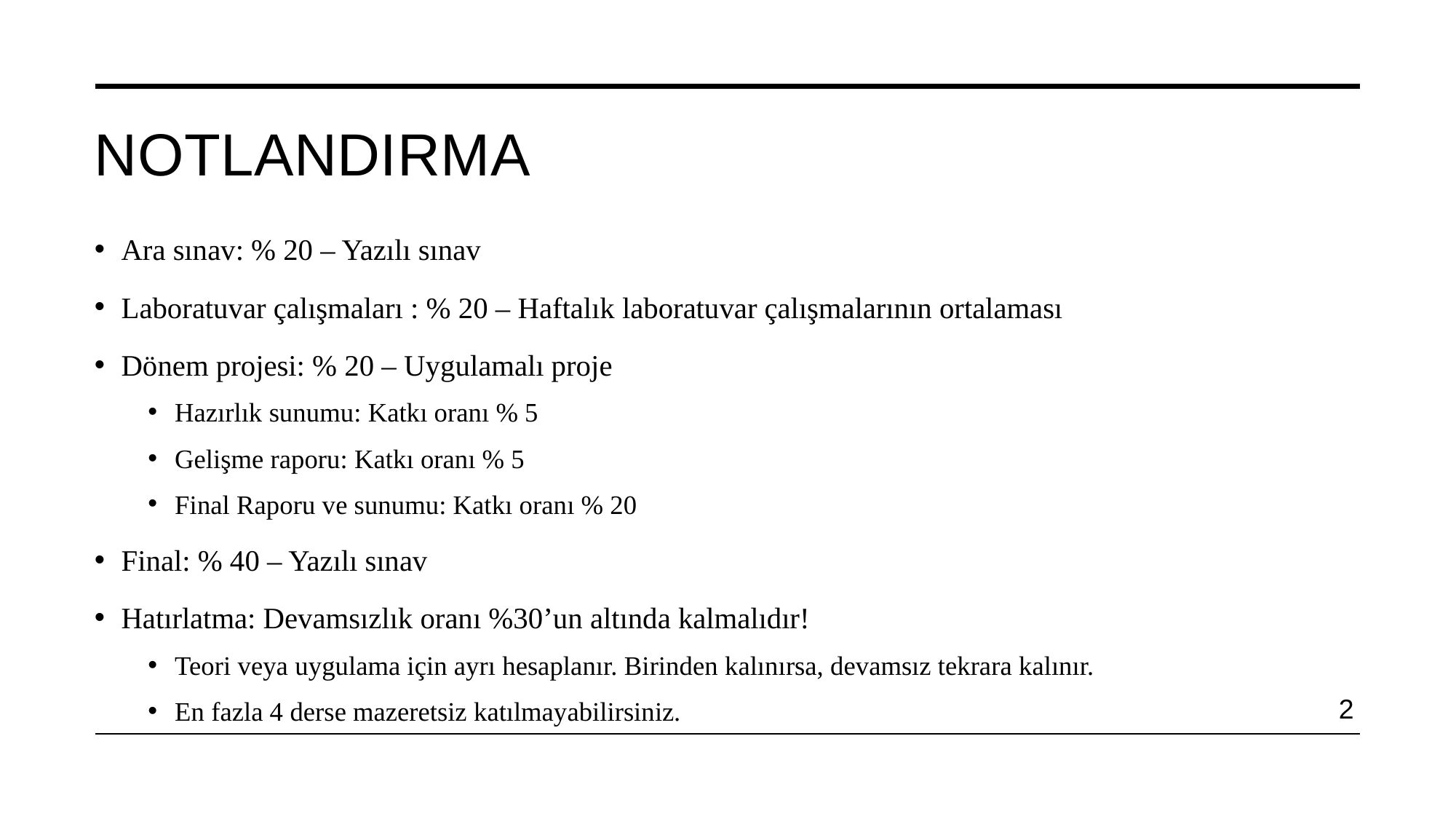

# NOTLANDIRMA
Ara sınav: % 20 – Yazılı sınav
Laboratuvar çalışmaları : % 20 – Haftalık laboratuvar çalışmalarının ortalaması
Dönem projesi: % 20 – Uygulamalı proje
Hazırlık sunumu: Katkı oranı % 5
Gelişme raporu: Katkı oranı % 5
Final Raporu ve sunumu: Katkı oranı % 20
Final: % 40 – Yazılı sınav
Hatırlatma: Devamsızlık oranı %30’un altında kalmalıdır!
Teori veya uygulama için ayrı hesaplanır. Birinden kalınırsa, devamsız tekrara kalınır.
En fazla 4 derse mazeretsiz katılmayabilirsiniz.
2